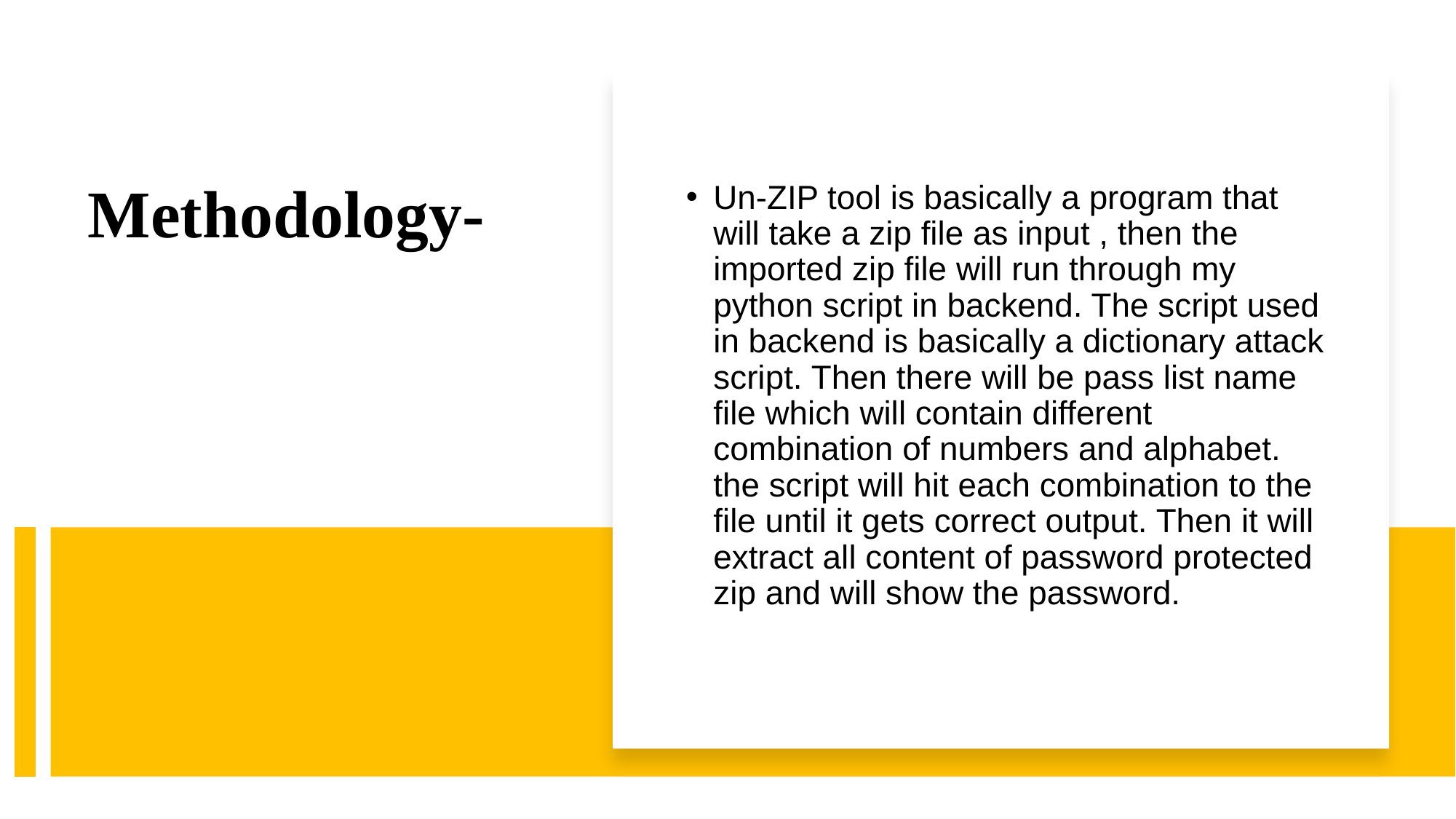

Un-ZIP tool is basically a program that will take a zip file as input , then the imported zip file will run through my python script in backend. The script used in backend is basically a dictionary attack script. Then there will be pass list name file which will contain different combination of numbers and alphabet. the script will hit each combination to the file until it gets correct output. Then it will extract all content of password protected zip and will show the password.

# Methodology-